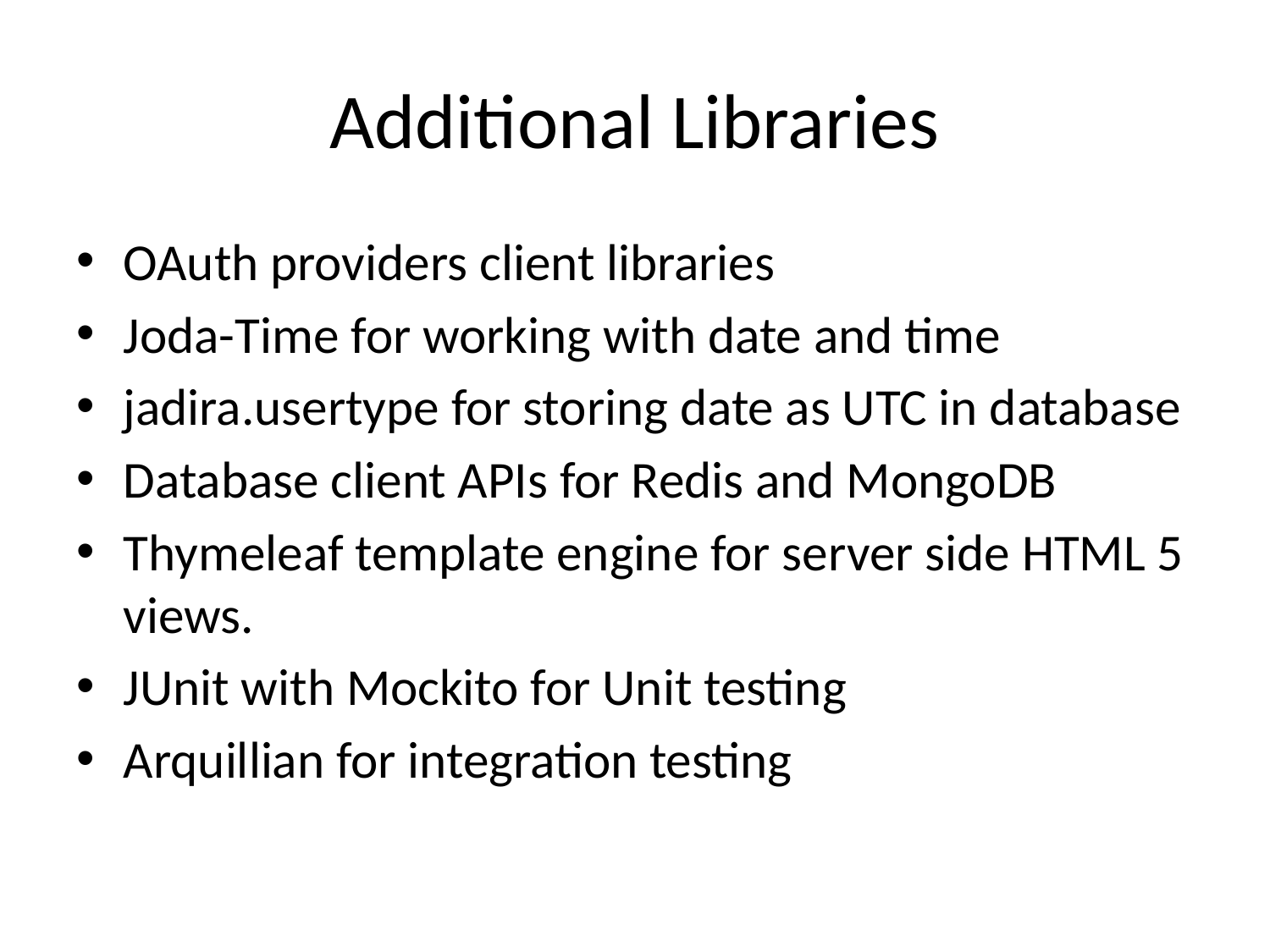

# Additional Libraries
OAuth providers client libraries
Joda-Time for working with date and time
jadira.usertype for storing date as UTC in database
Database client APIs for Redis and MongoDB
Thymeleaf template engine for server side HTML 5 views.
JUnit with Mockito for Unit testing
Arquillian for integration testing